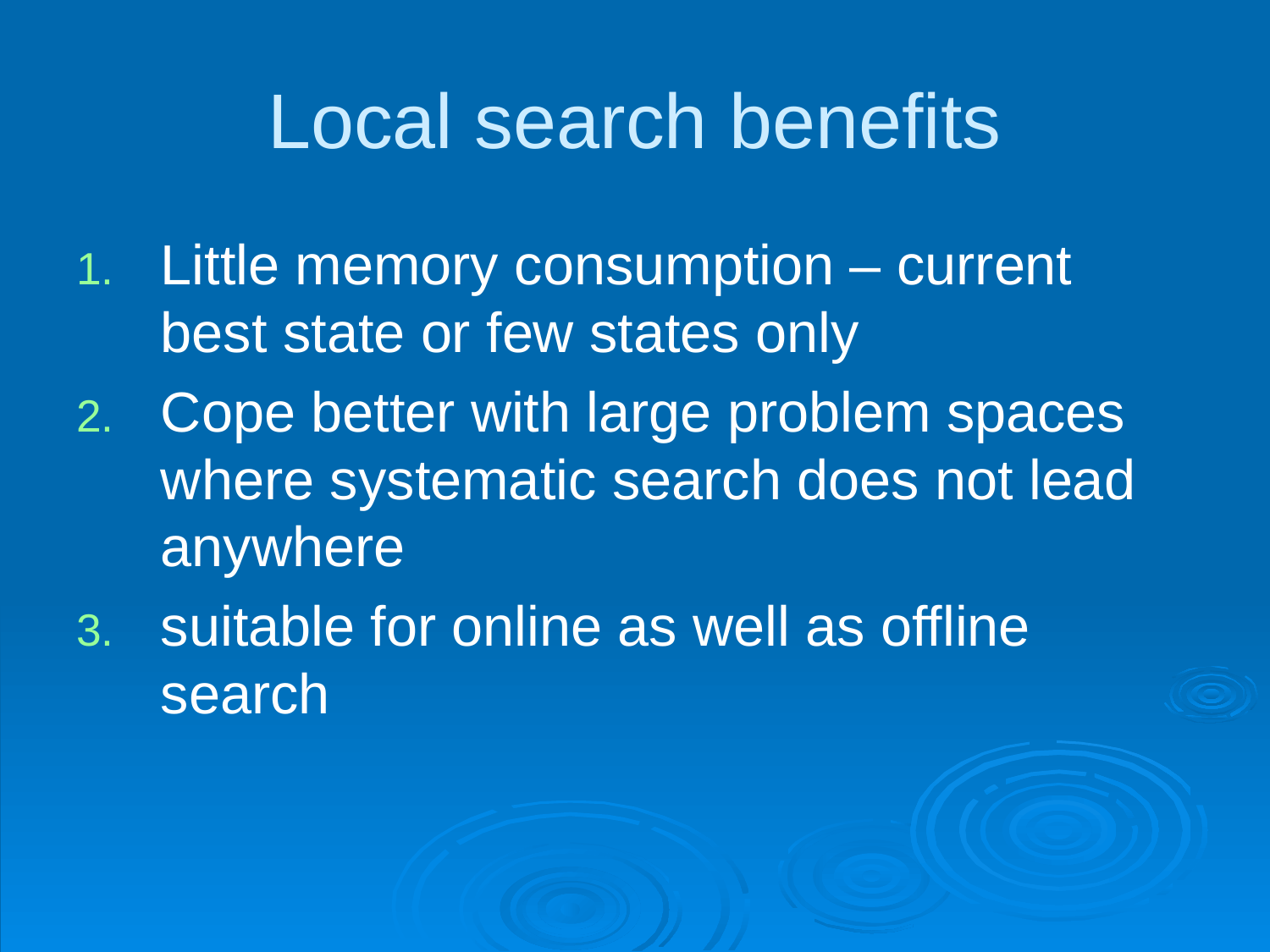

# Local search benefits
Little memory consumption – current best state or few states only
Cope better with large problem spaces where systematic search does not lead anywhere
suitable for online as well as offline search